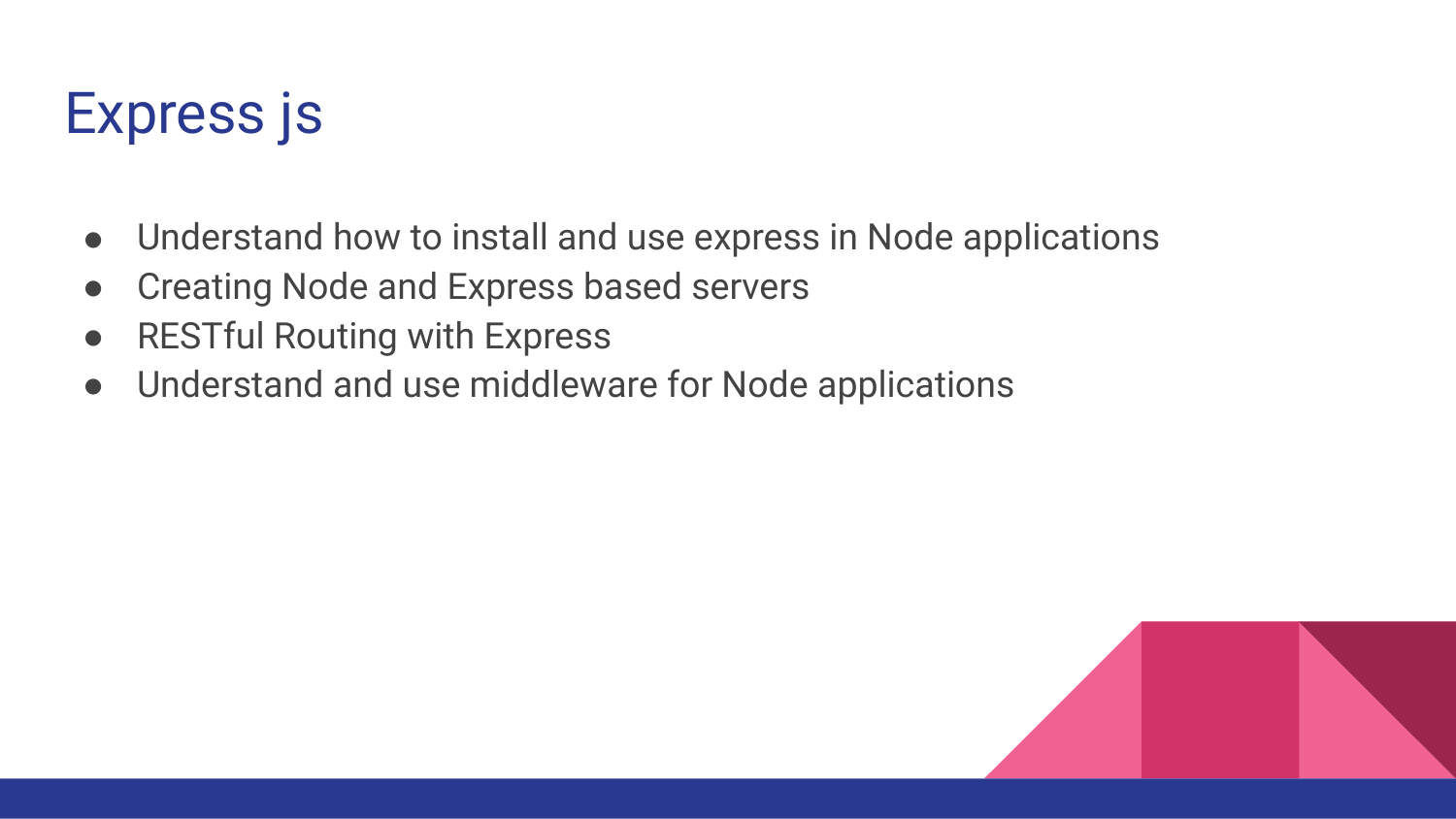

# Express js
Understand how to install and use express in Node applications
Creating Node and Express based servers
RESTful Routing with Express
Understand and use middleware for Node applications